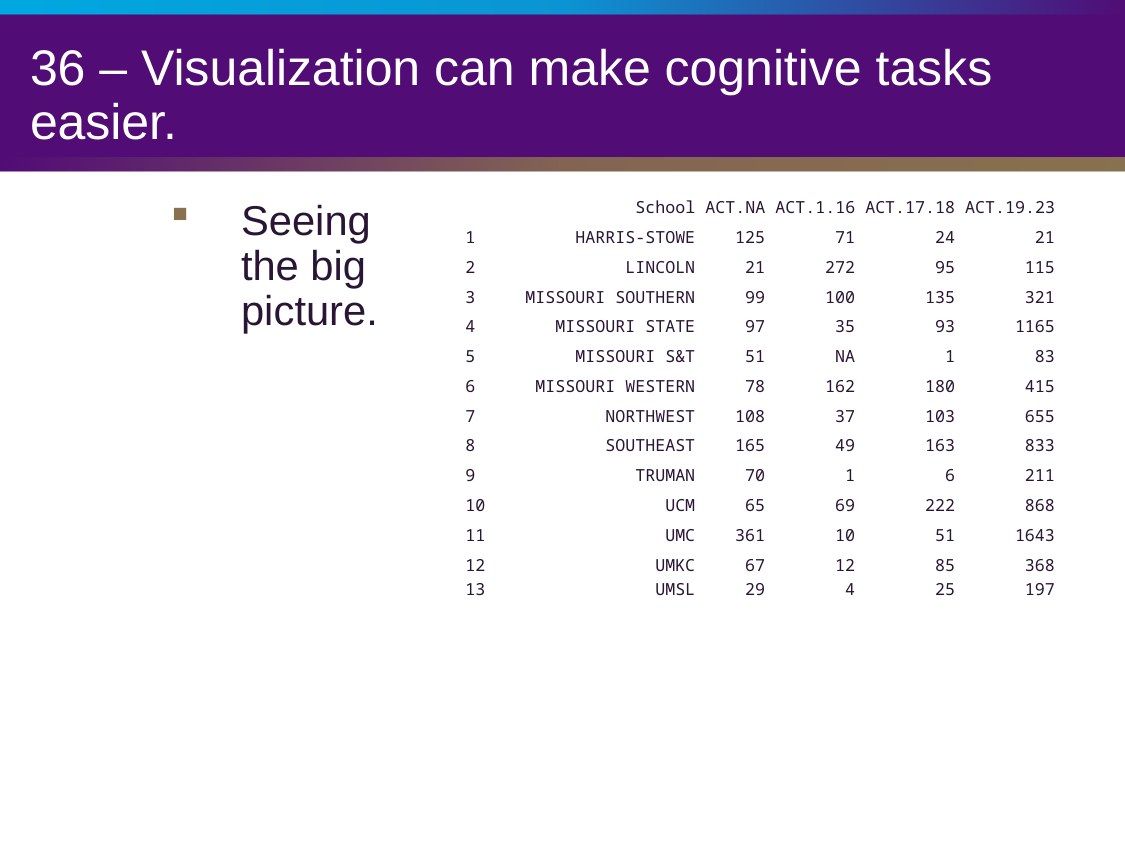

# 36 – Visualization can make cognitive tasks easier.
Seeing the big picture.
                 School ACT.NA ACT.1.16 ACT.17.18 ACT.19.23
1          HARRIS-STOWE    125       71        24        21
2               LINCOLN     21      272        95       115
3     MISSOURI SOUTHERN     99      100       135       321
4        MISSOURI STATE     97       35        93      1165
5          MISSOURI S&T     51       NA         1        83
6      MISSOURI WESTERN     78      162       180       415
7             NORTHWEST    108       37       103       655
8             SOUTHEAST    165       49       163       833
9                TRUMAN     70        1         6       211
10                  UCM     65       69       222       868
11                  UMC    361       10        51      1643
12                 UMKC     67       12        85       368
13                 UMSL     29        4        25       197